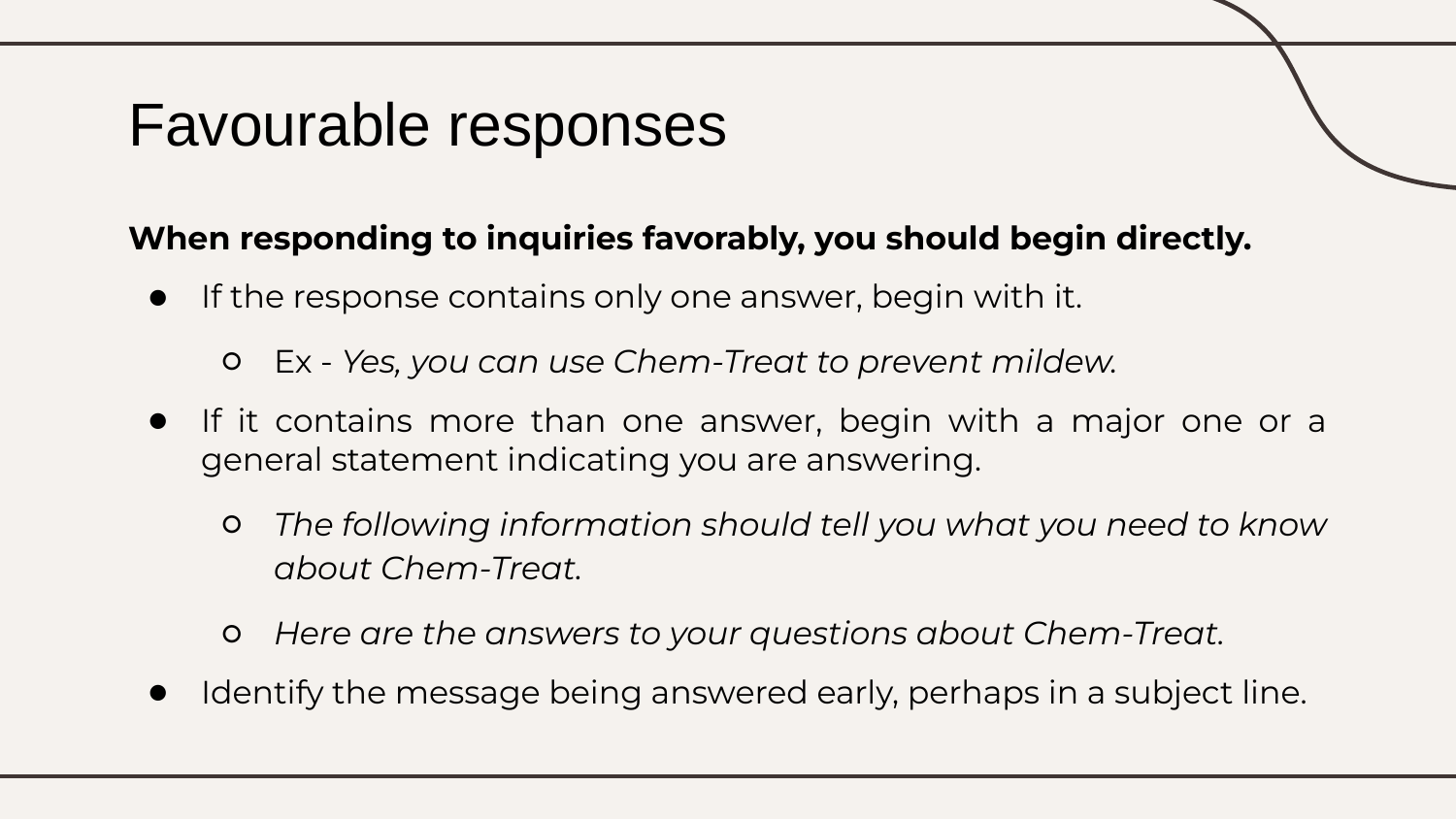

# Favourable responses
When responding to inquiries favorably, you should begin directly.
If the response contains only one answer, begin with it.
Ex - Yes, you can use Chem-Treat to prevent mildew.
If it contains more than one answer, begin with a major one or a general statement indicating you are answering.
The following information should tell you what you need to know about Chem-Treat.
Here are the answers to your questions about Chem-Treat.
Identify the message being answered early, perhaps in a subject line.